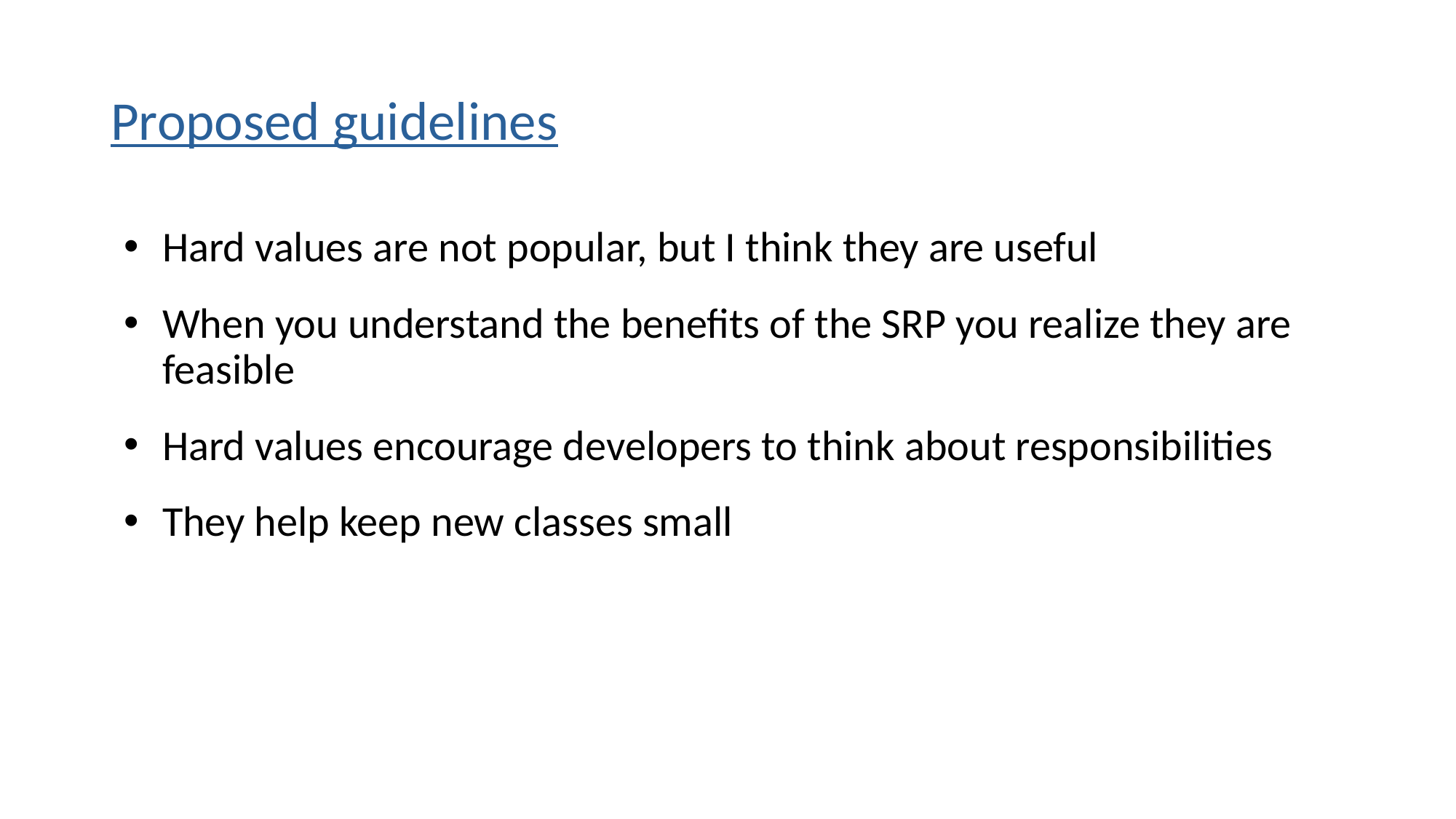

Proposed guidelines
Hard values are not popular, but I think they are useful
When you understand the benefits of the SRP you realize they are feasible
Hard values encourage developers to think about responsibilities
They help keep new classes small